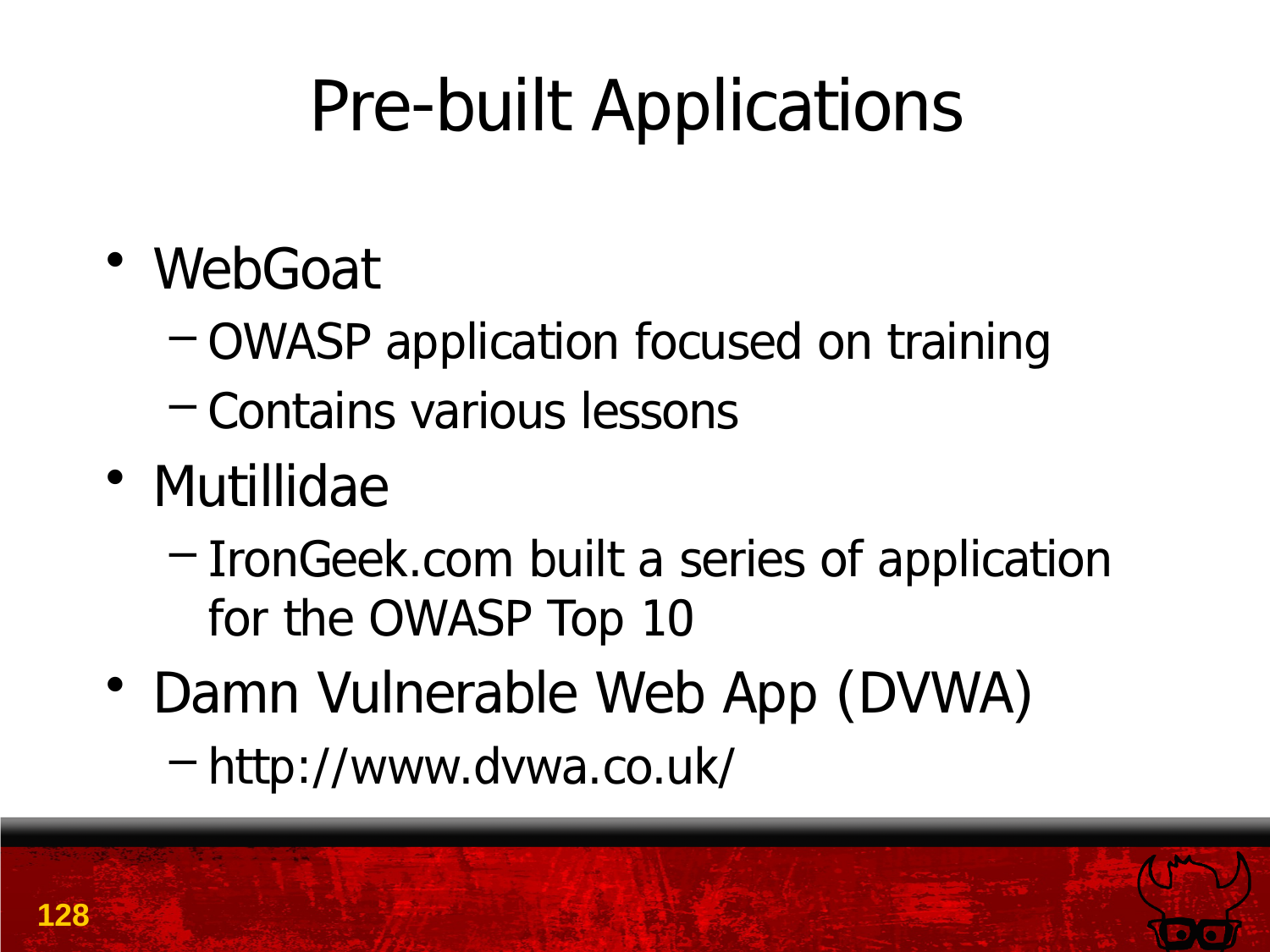

# Pre-built Applications
WebGoat
OWASP application focused on training
Contains various lessons
Mutillidae
IronGeek.com built a series of application for the OWASP Top 10
Damn Vulnerable Web App (DVWA)
http://www.dvwa.co.uk/